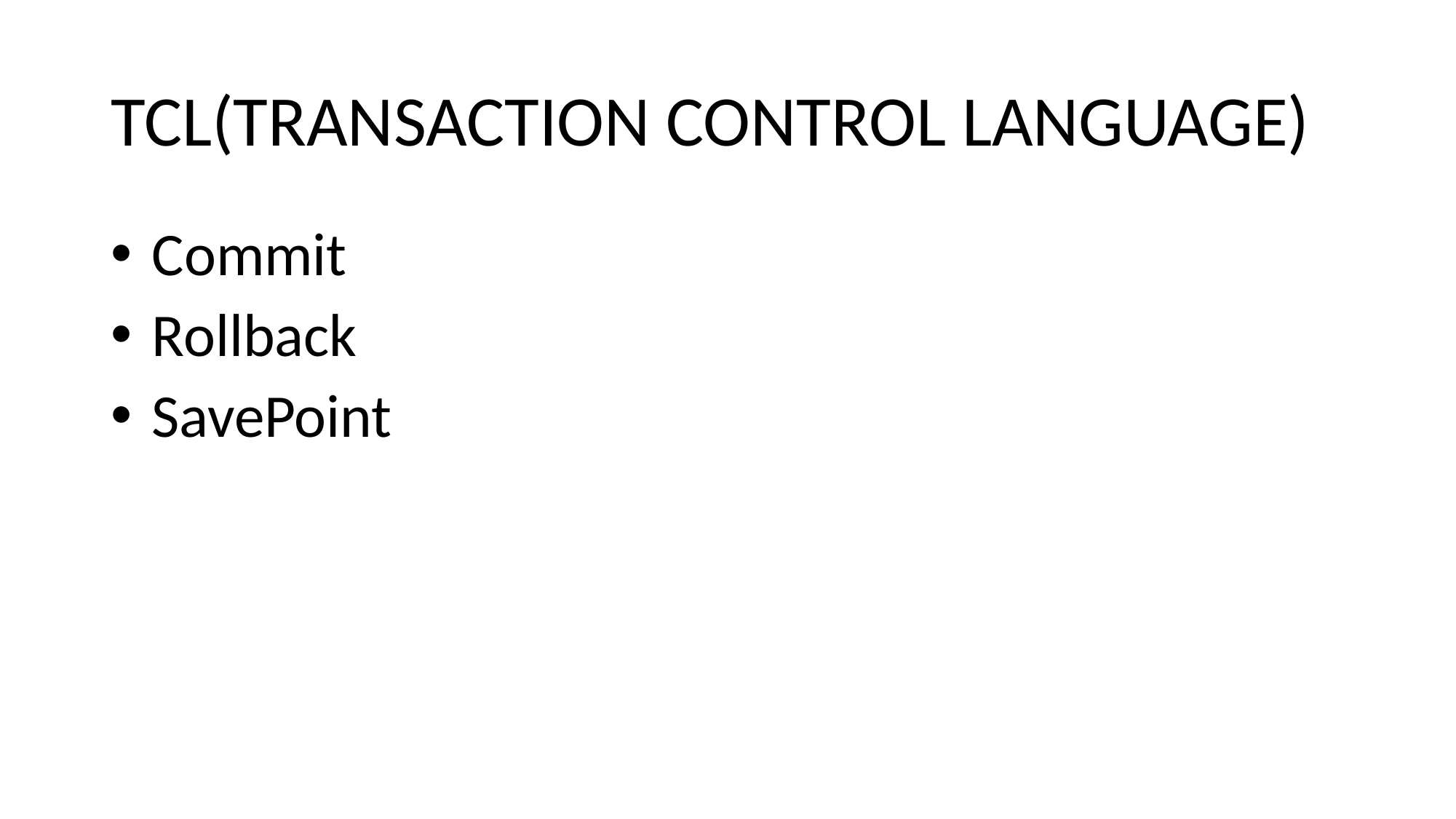

# TCL(TRANSACTION CONTROL LANGUAGE)
 Commit
 Rollback
 SavePoint